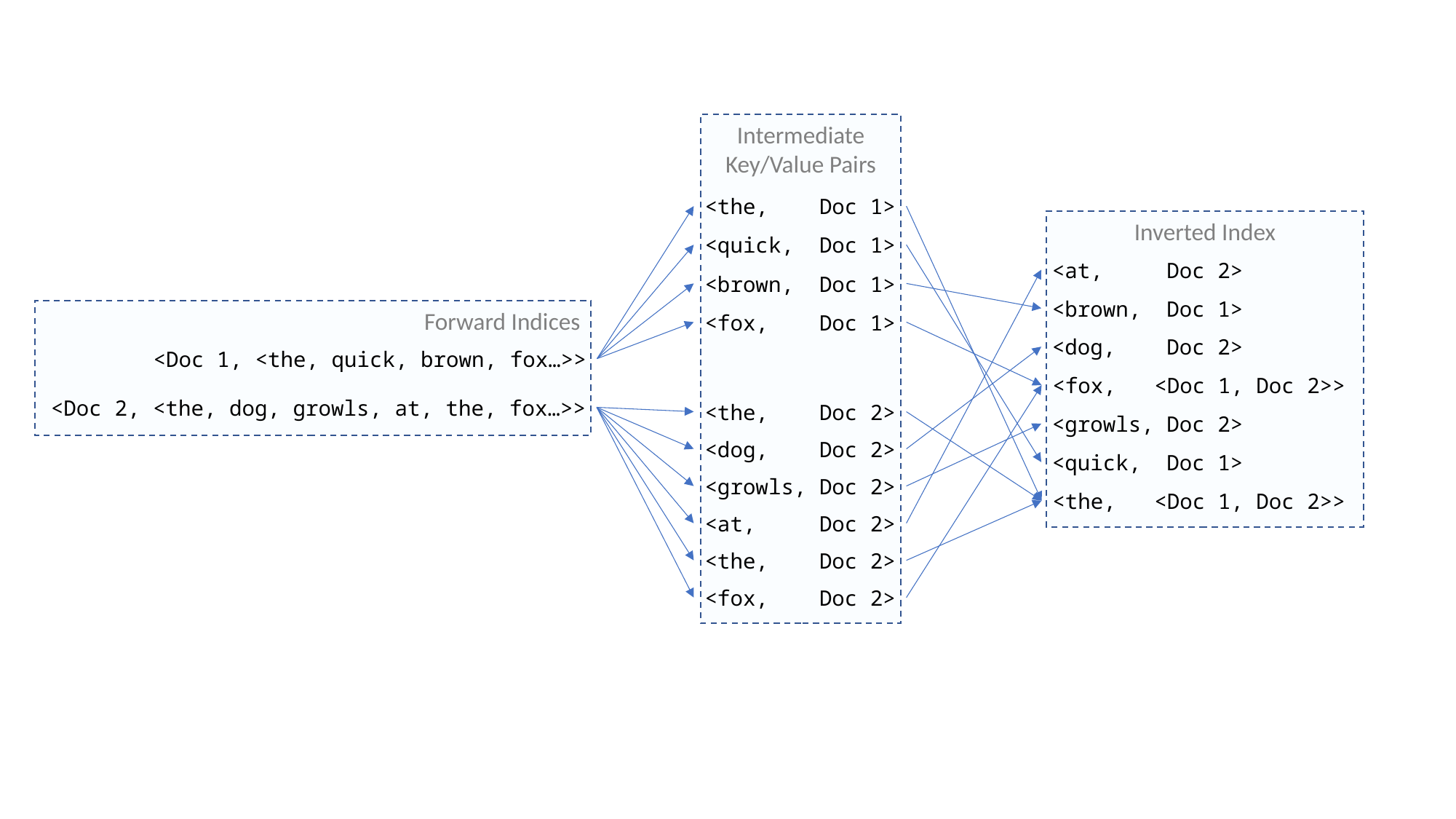

Intermediate Key/Value Pairs
<the,    Doc 1>
<quick,  Doc 1>
<brown,  Doc 1>
<fox,    Doc 1>
<the,    Doc 2>
<dog,    Doc 2>
<growls, Doc 2>
<at,     Doc 2>
<the,    Doc 2>
<fox,    Doc 2>
Inverted Index
<at,     Doc 2>
<brown,  Doc 1>
<dog,    Doc 2>
<fox,   <Doc 1, Doc 2>>
<growls, Doc 2>
<quick,  Doc 1>
<the,   <Doc 1, Doc 2>>
Forward Indices
<Doc 1, <the, quick, brown, fox…>>
<Doc 2, <the, dog, growls, at, the, fox…>>